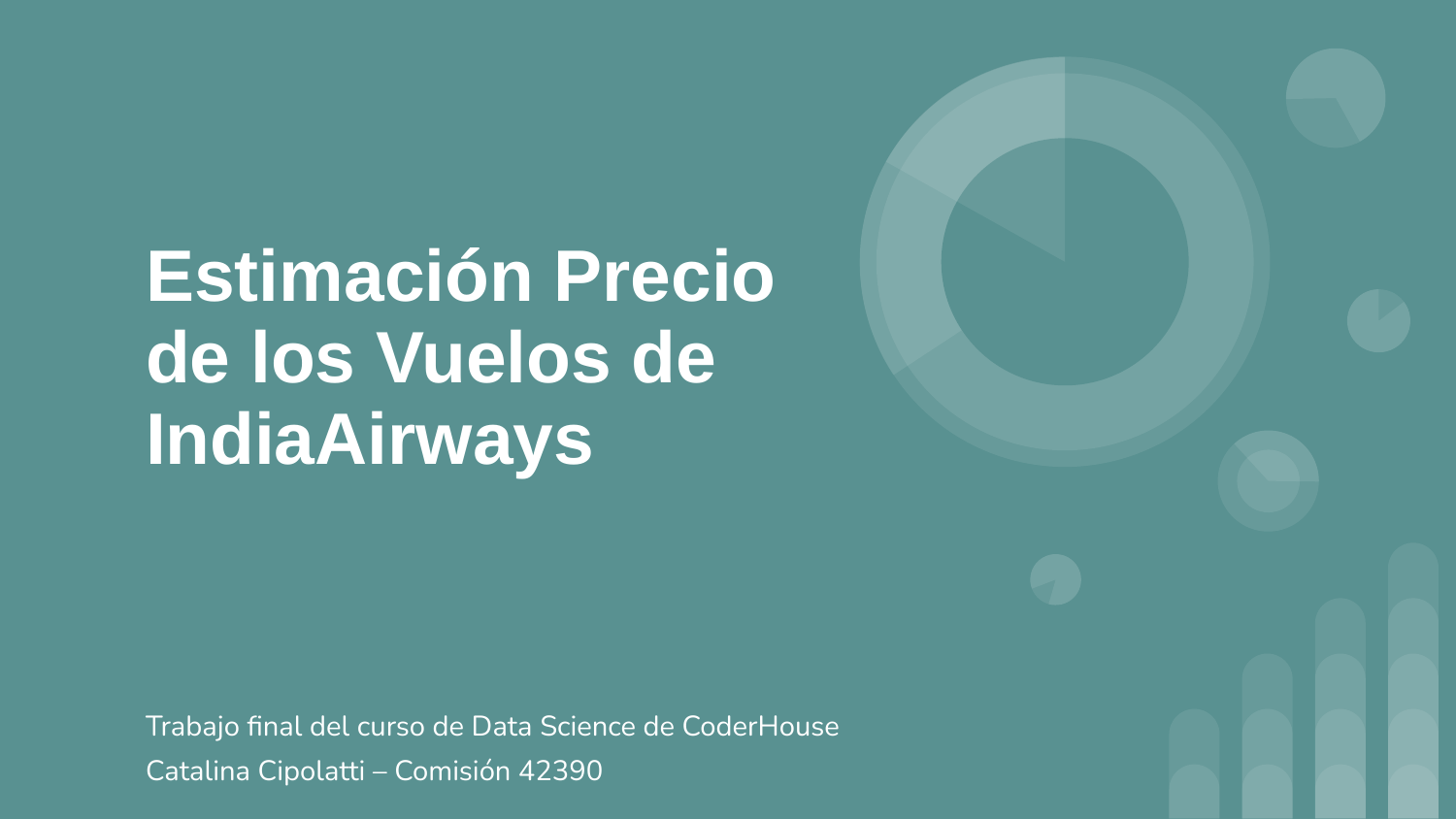

# Estimación Precio de los Vuelos de IndiaAirways
Trabajo final del curso de Data Science de CoderHouse
Catalina Cipolatti – Comisión 42390